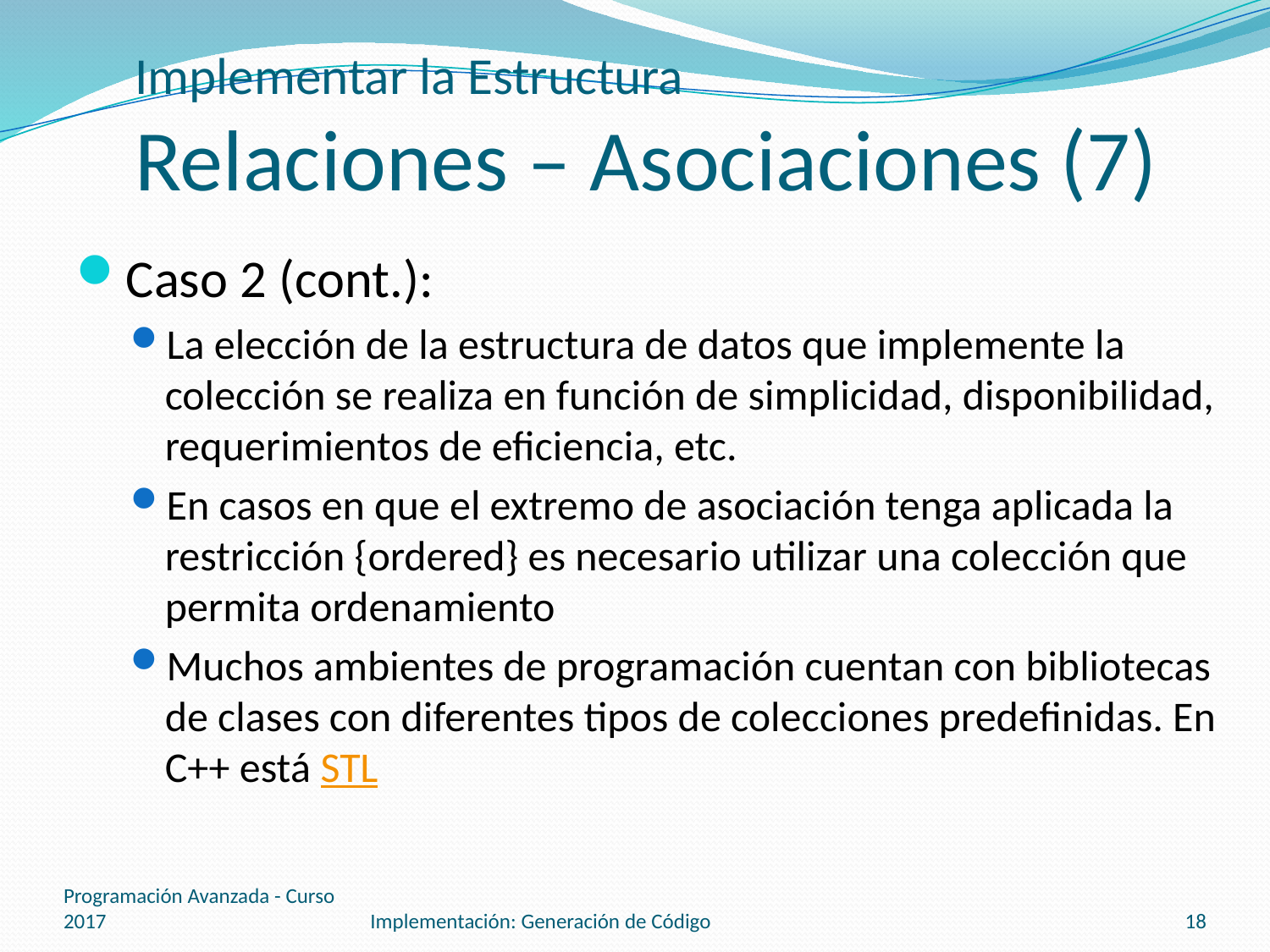

# Implementar la Estructura Relaciones – Asociaciones (7)
Caso 2 (cont.):
La elección de la estructura de datos que implemente la colección se realiza en función de simplicidad, disponibilidad, requerimientos de eficiencia, etc.
En casos en que el extremo de asociación tenga aplicada la restricción {ordered} es necesario utilizar una colección que permita ordenamiento
Muchos ambientes de programación cuentan con bibliotecas de clases con diferentes tipos de colecciones predefinidas. En C++ está STL

Programación Avanzada - Curso 2017
Implementación: Generación de Código
18